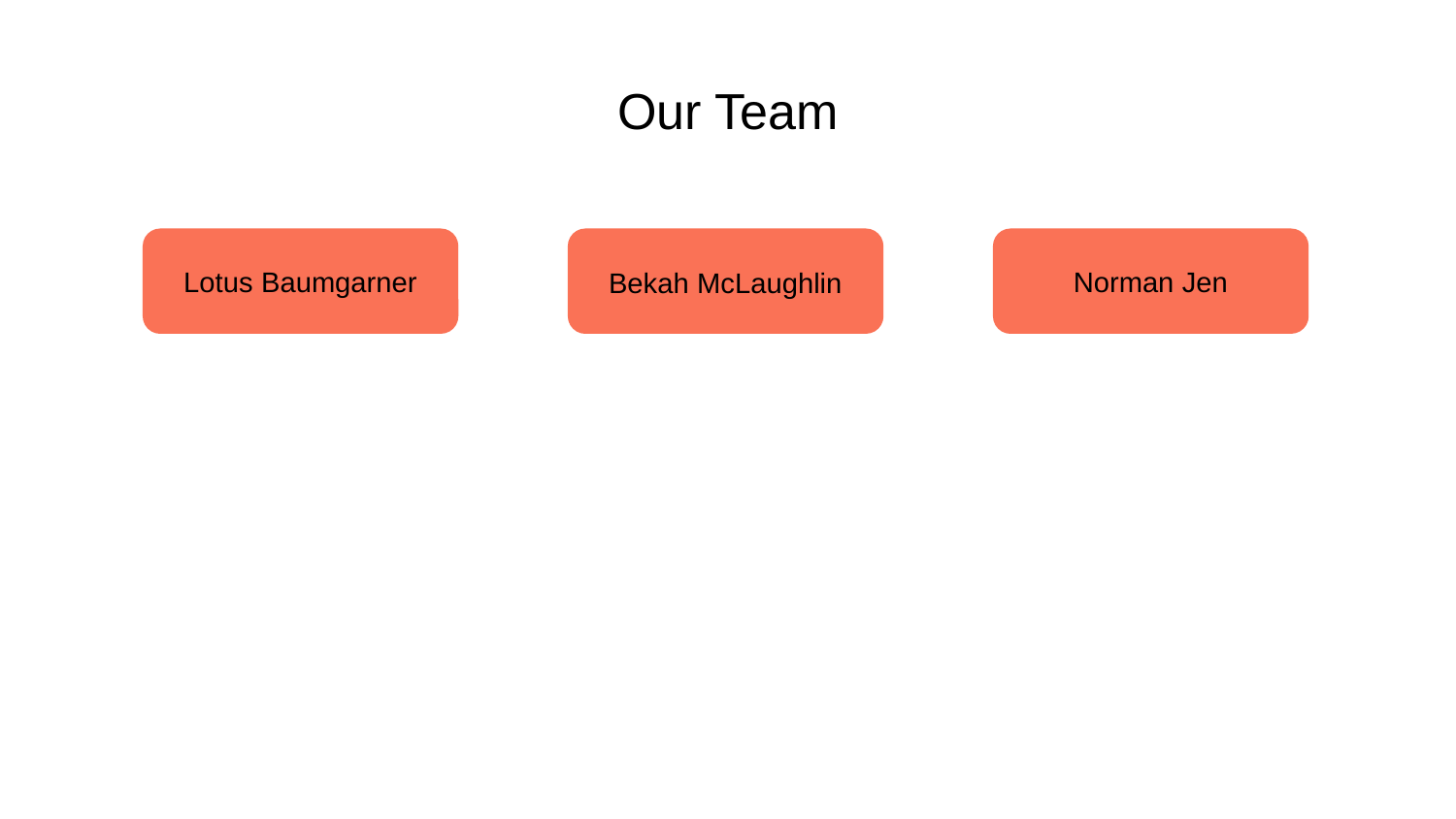

# Our Team

Norman Jen
Lotus Baumgarner
Bekah McLaughlin